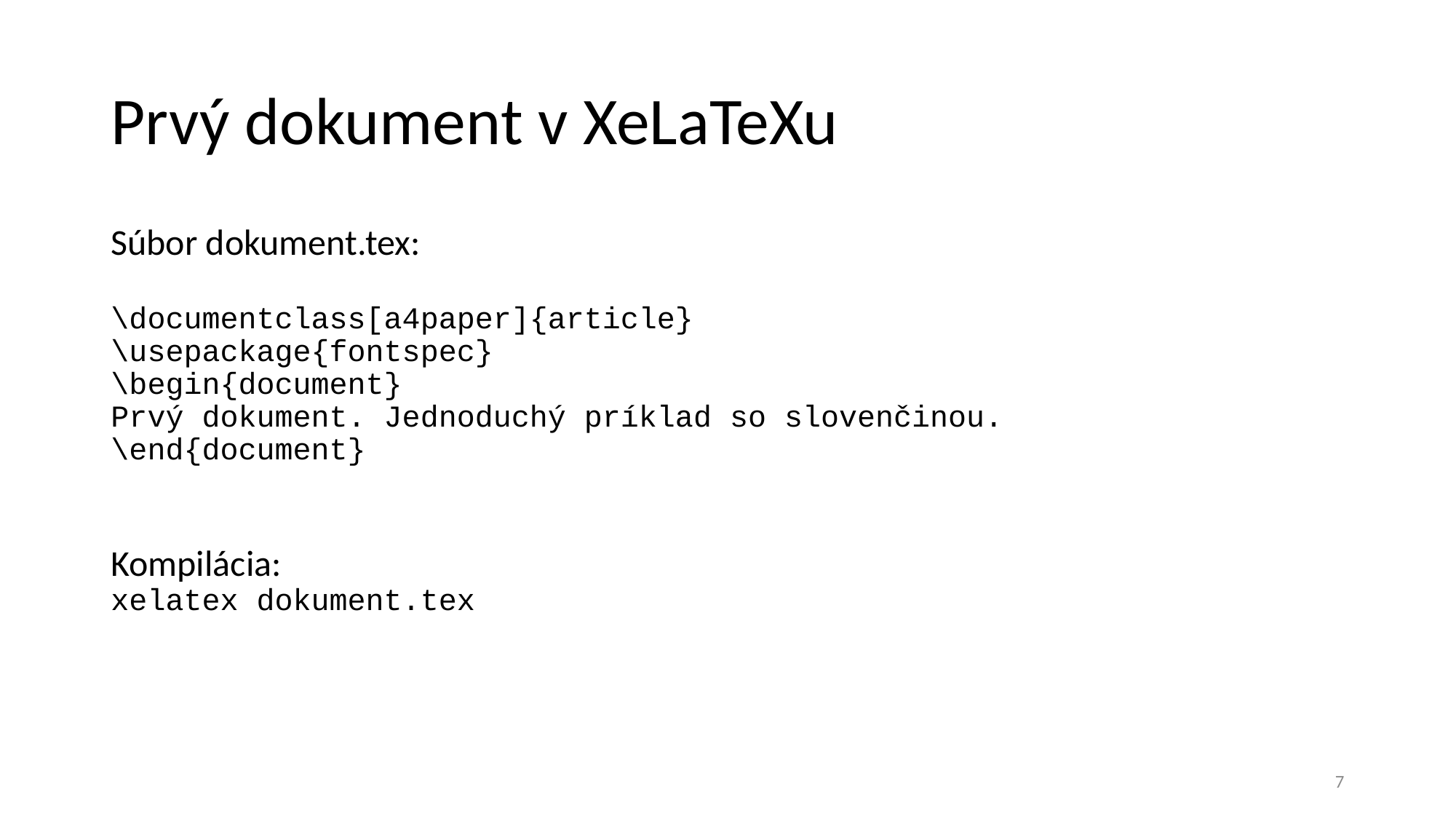

# Prvý dokument v XeLaTeXu
Súbor dokument.tex:

\documentclass[a4paper]{article}
\usepackage{fontspec}
\begin{document}
Prvý dokument. Jednoduchý príklad so slovenčinou.
\end{document}

Kompilácia:
xelatex dokument.tex

7